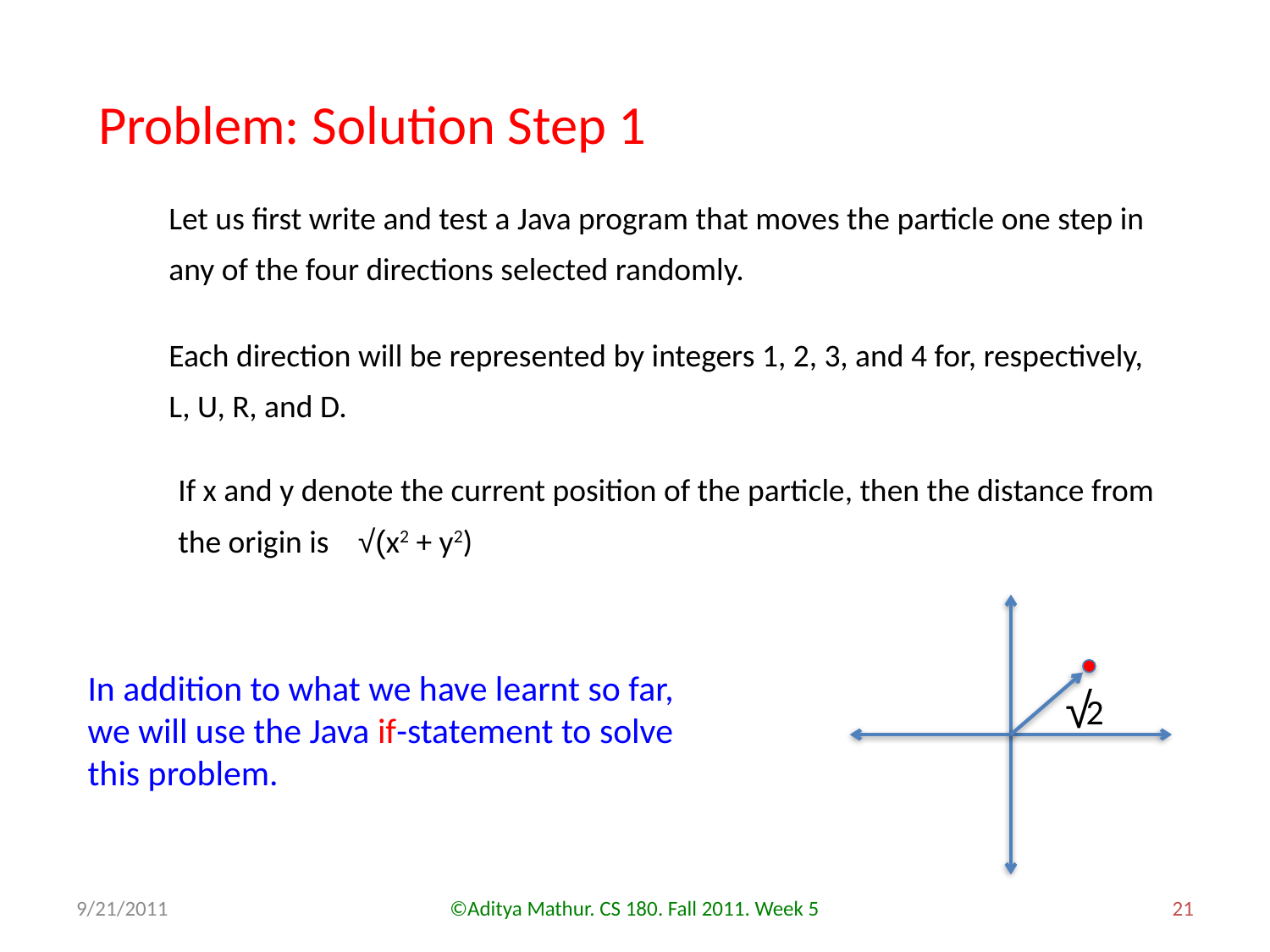

Problem: Solution Step 1
Let us first write and test a Java program that moves the particle one step in any of the four directions selected randomly.
Each direction will be represented by integers 1, 2, 3, and 4 for, respectively, L, U, R, and D.
If x and y denote the current position of the particle, then the distance from the origin is    √(x2 + y2)

√
2
In addition to what we have learnt so far, we will use the Java if-statement to solve this problem.
9/21/2011
©Aditya Mathur. CS 180. Fall 2011. Week 5
21